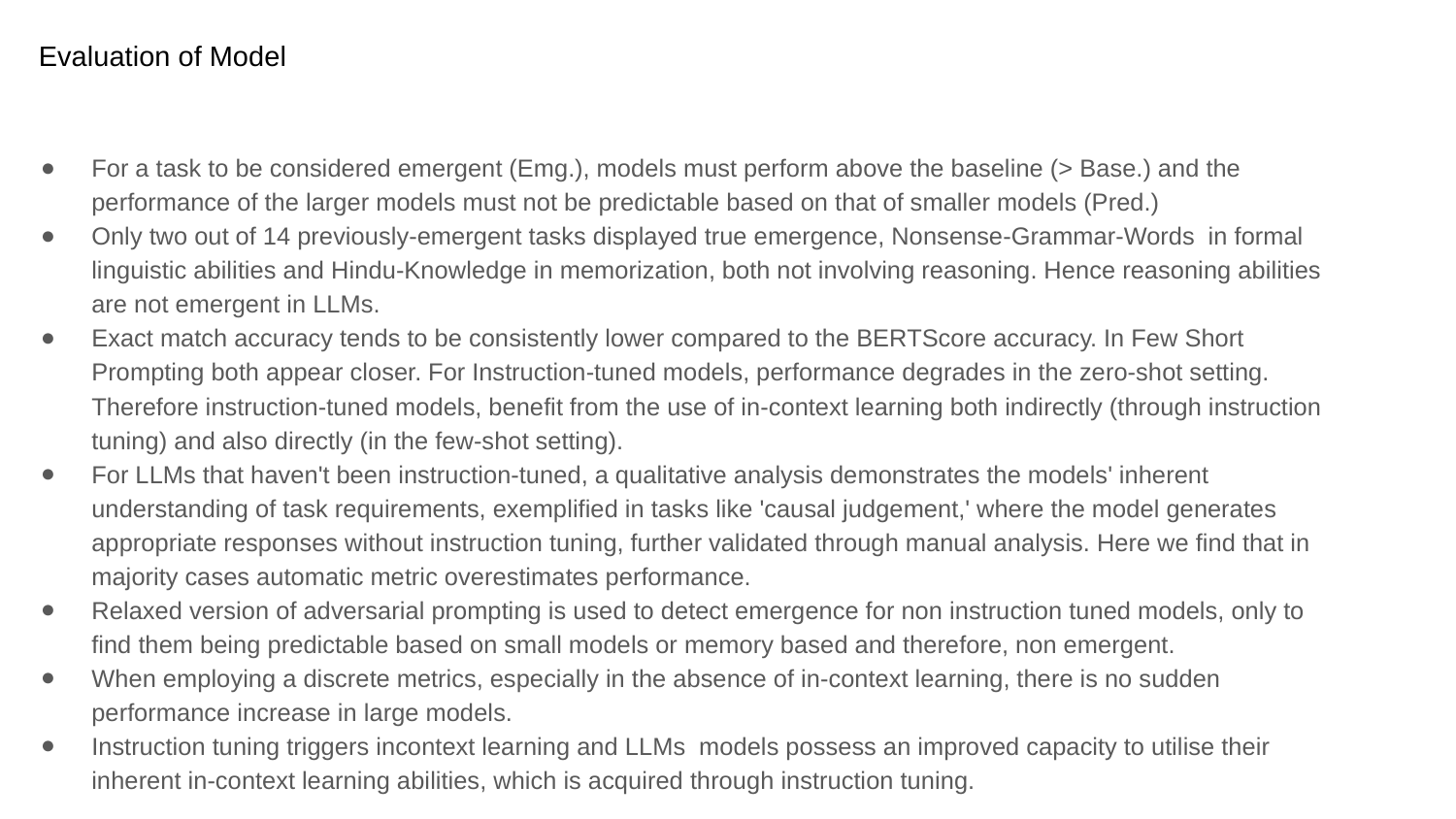

# Evaluation of Model
For a task to be considered emergent (Emg.), models must perform above the baseline (> Base.) and the performance of the larger models must not be predictable based on that of smaller models (Pred.)
Only two out of 14 previously-emergent tasks displayed true emergence, Nonsense-Grammar-Words  in formal linguistic abilities and Hindu-Knowledge in memorization, both not involving reasoning. Hence reasoning abilities are not emergent in LLMs.
Exact match accuracy tends to be consistently lower compared to the BERTScore accuracy. In Few Short Prompting both appear closer. For Instruction-tuned models, performance degrades in the zero-shot setting. Therefore instruction-tuned models, benefit from the use of in-context learning both indirectly (through instruction tuning) and also directly (in the few-shot setting).
For LLMs that haven't been instruction-tuned, a qualitative analysis demonstrates the models' inherent understanding of task requirements, exemplified in tasks like 'causal judgement,' where the model generates appropriate responses without instruction tuning, further validated through manual analysis. Here we find that in majority cases automatic metric overestimates performance.
Relaxed version of adversarial prompting is used to detect emergence for non instruction tuned models, only to find them being predictable based on small models or memory based and therefore, non emergent.
When employing a discrete metrics, especially in the absence of in-context learning, there is no sudden performance increase in large models.
Instruction tuning triggers incontext learning and LLMs  models possess an improved capacity to utilise their inherent in-context learning abilities, which is acquired through instruction tuning.